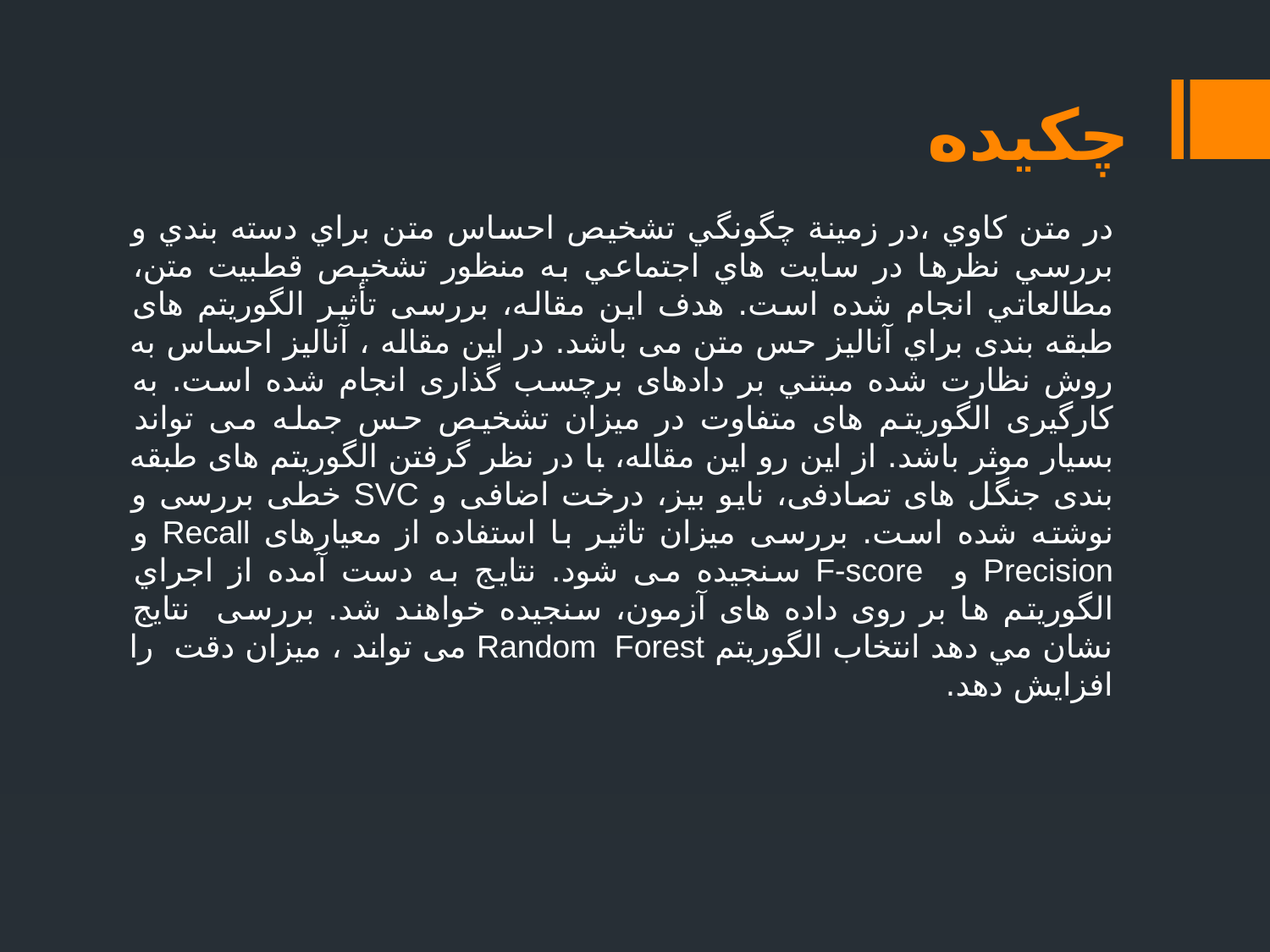

# چکیده
در متن كاوي ،در زمينة چگونگي تشخیص احساس متن براي دسته بندي و بررسي نظرها در سايت هاي اجتماعي به منظور تشخيص قطبيت متن، مطالعاتي انجام شده است. هدف اين مقاله، بررسی تأثیر الگوریتم های طبقه بندی براي آناليز حس متن می باشد. در اين مقاله ، آناليز احساس به روش نظارت شده مبتني بر دادهای برچسب گذاری انجام شده است. به کارگیری الگوریتم های متفاوت در میزان تشخیص حس جمله می تواند بسیار موثر باشد. از اين رو این مقاله، با در نظر گرفتن الگوریتم های طبقه بندی جنگل های تصادفی، نایو بیز، درخت اضافی و SVC خطی بررسی و نوشته شده است. بررسی میزان تاثیر با استفاده از معیارهای Recall و Precision و  F-score سنجیده می شود. نتايج به دست آمده از اجراي الگوريتم ها بر روی داده های آزمون، سنجیده خواهند شد. بررسی  نتایج نشان مي دهد انتخاب الگوریتم Random  Forest می تواند ، میزان دقت  را افزايش دهد.